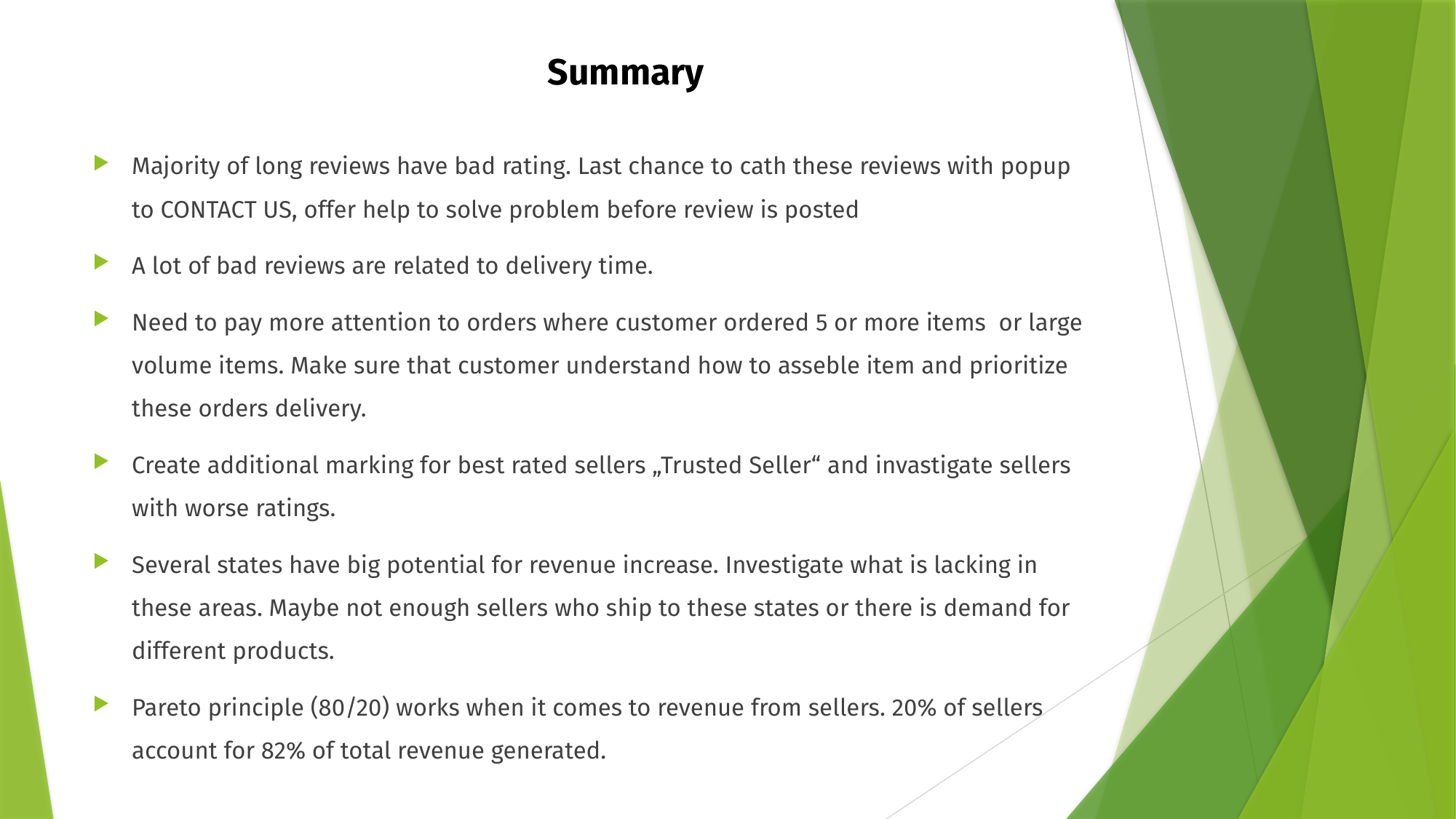

Summary
Majority of long reviews have bad rating. Last chance to cath these reviews with popup to CONTACT US, offer help to solve problem before review is posted
A lot of bad reviews are related to delivery time.
Need to pay more attention to orders where customer ordered 5 or more items  or large volume items. Make sure that customer understand how to asseble item and prioritize these orders delivery.
Create additional marking for best rated sellers „Trusted Seller“ and invastigate sellers with worse ratings.
Several states have big potential for revenue increase. Investigate what is lacking in these areas. Maybe not enough sellers who ship to these states or there is demand for different products.
Pareto principle (80/20) works when it comes to revenue from sellers. 20% of sellers account for 82% of total revenue generated.